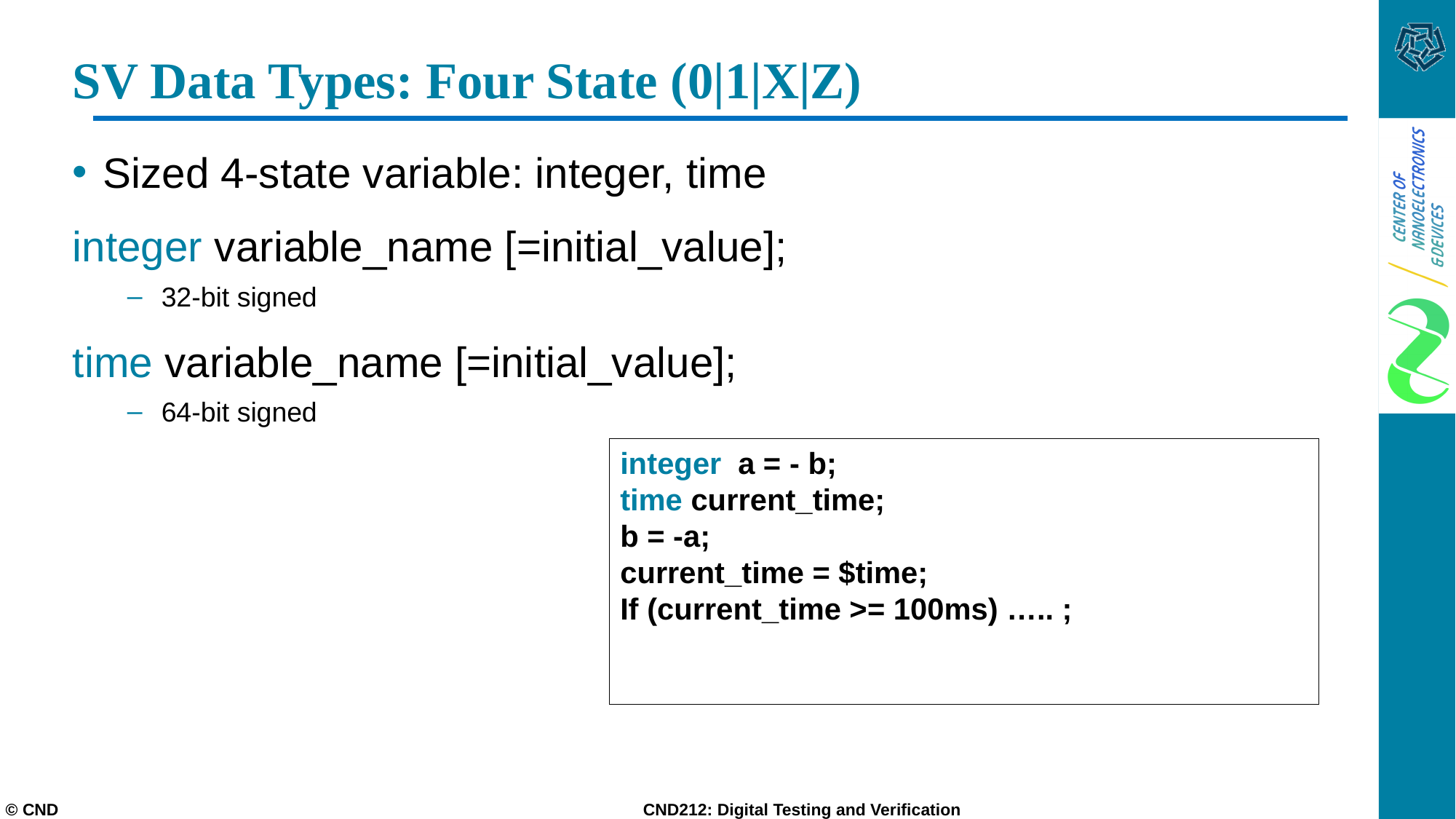

# SV Data Types: Four State (0|1|X|Z)
Sized 4-state variable: integer, time
integer variable_name [=initial_value];
32-bit signed
time variable_name [=initial_value];
64-bit signed
integer  a = - b;
time current_time;
b = -a;
current_time = $time;
If (current_time >= 100ms) ….. ;

© CND                                                                                                                            CND212: Digital Testing and Verification